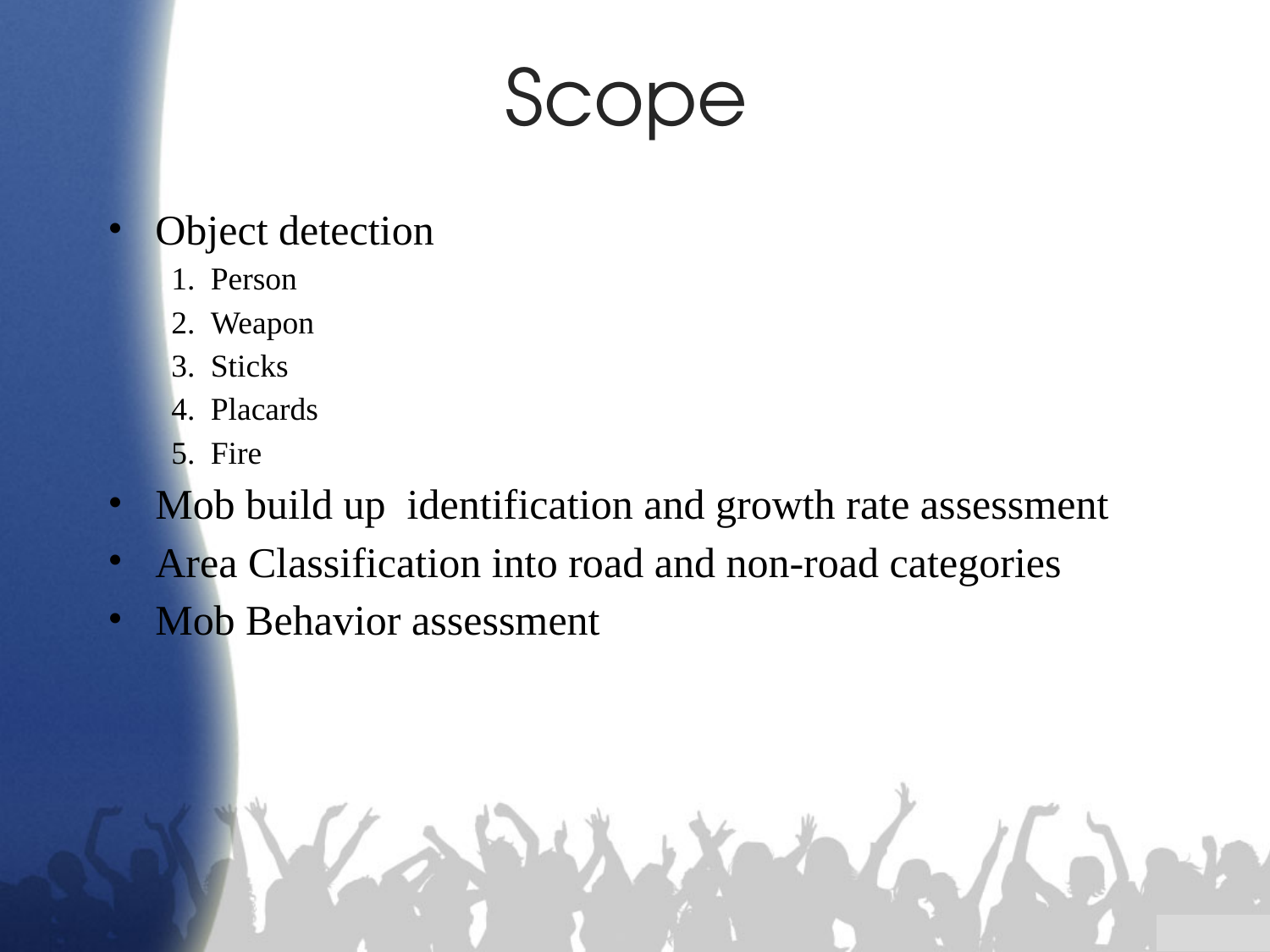

Scope
Object detection
Person
Weapon
Sticks
Placards
Fire
Mob build up  identification and growth rate assessment
Area Classification into road and non-road categories
Mob Behavior assessment